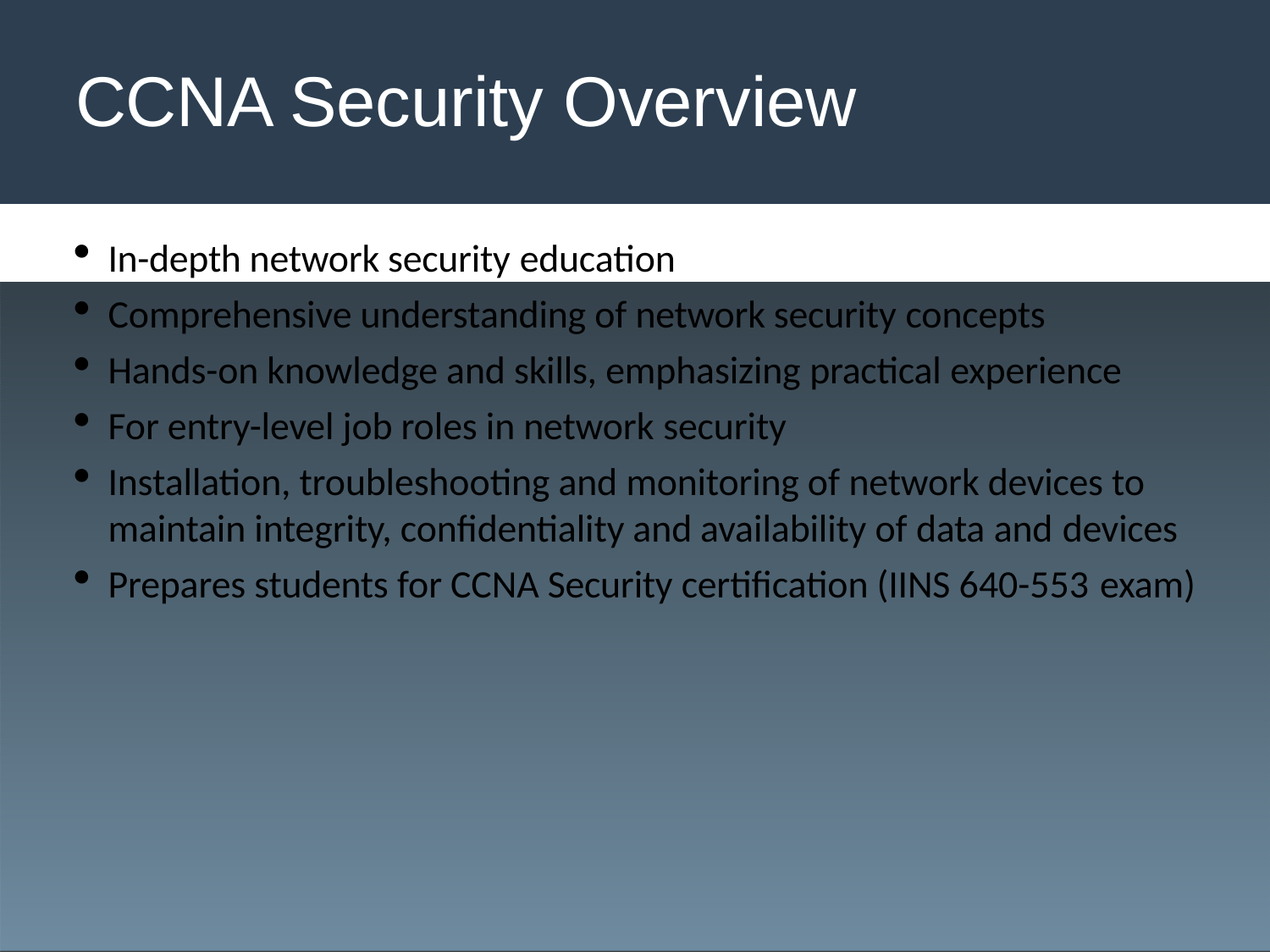

CCNA Security Overview
In-depth network security education
Comprehensive understanding of network security concepts
Hands-on knowledge and skills, emphasizing practical experience
For entry-level job roles in network security
Installation, troubleshooting and monitoring of network devices to  maintain integrity, confidentiality and availability of data and devices
Prepares students for CCNA Security certification (IINS 640-553 exam)